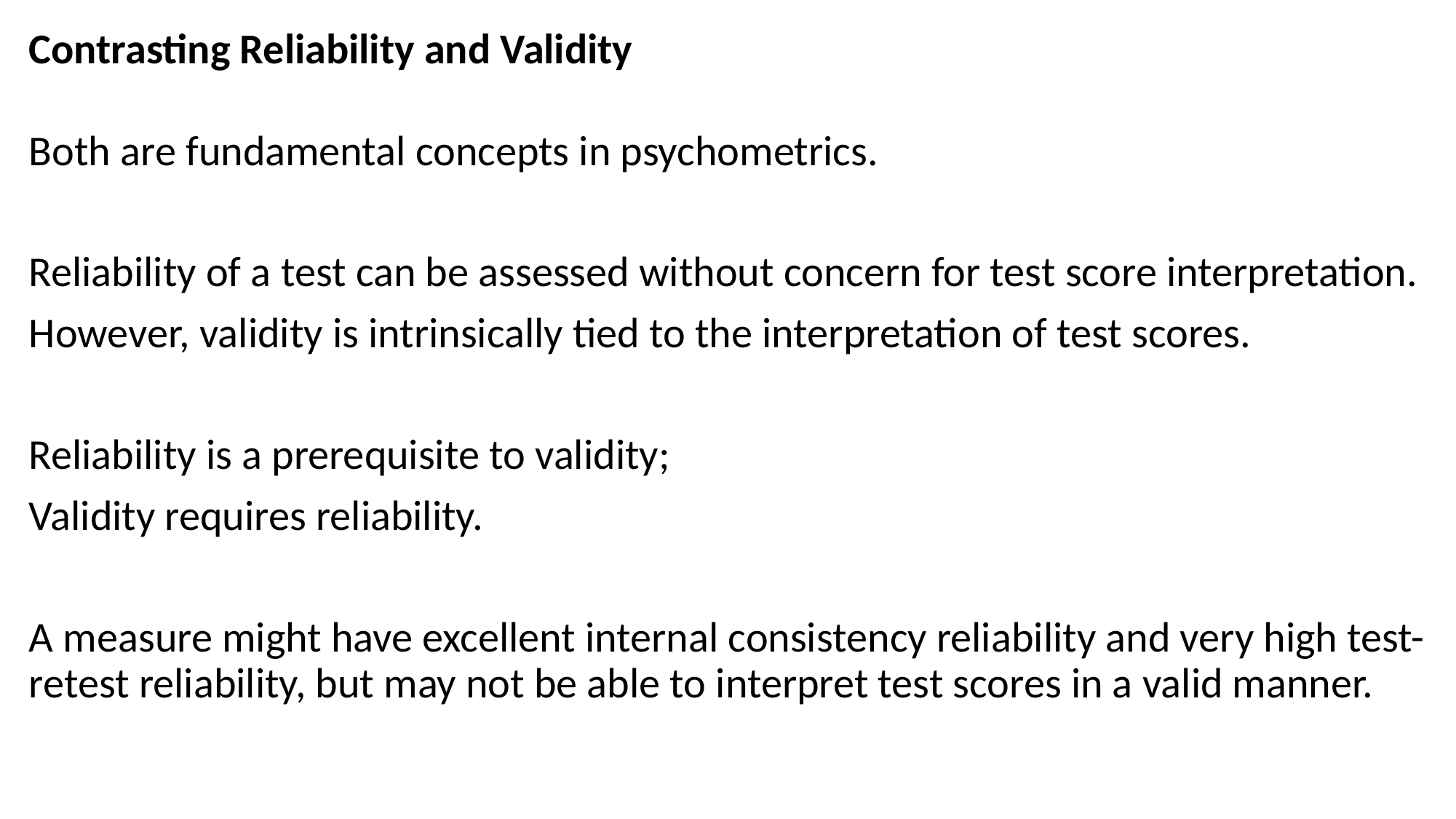

Contrasting Reliability and Validity

Both are fundamental concepts in psychometrics.

Reliability of a test can be assessed without concern for test score interpretation.
However, validity is intrinsically tied to the interpretation of test scores.

Reliability is a prerequisite to validity;
Validity requires reliability.

A measure might have excellent internal consistency reliability and very high test-retest reliability, but may not be able to interpret test scores in a valid manner.